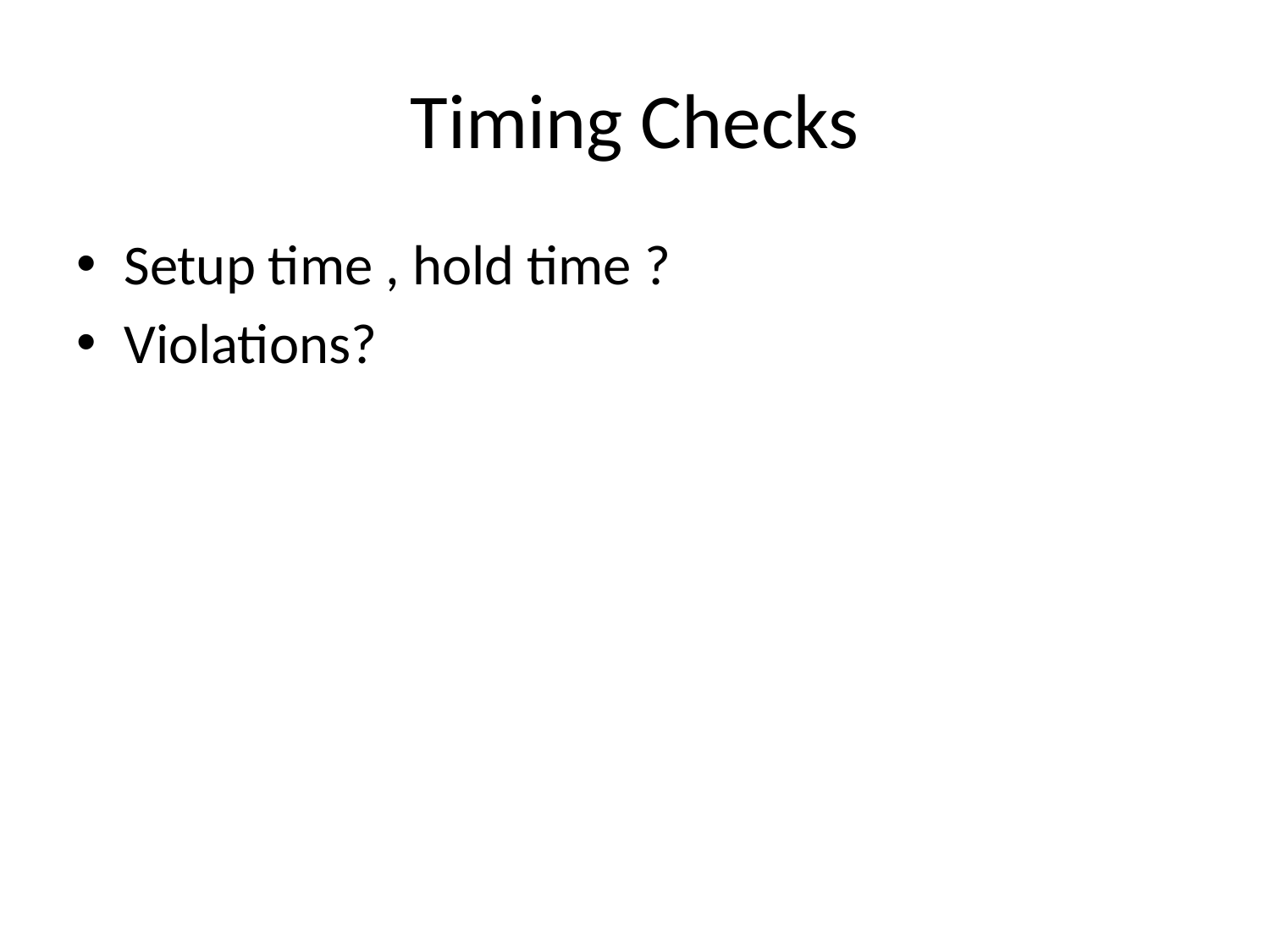

# Timing Checks
Setup time , hold time ?
Violations?